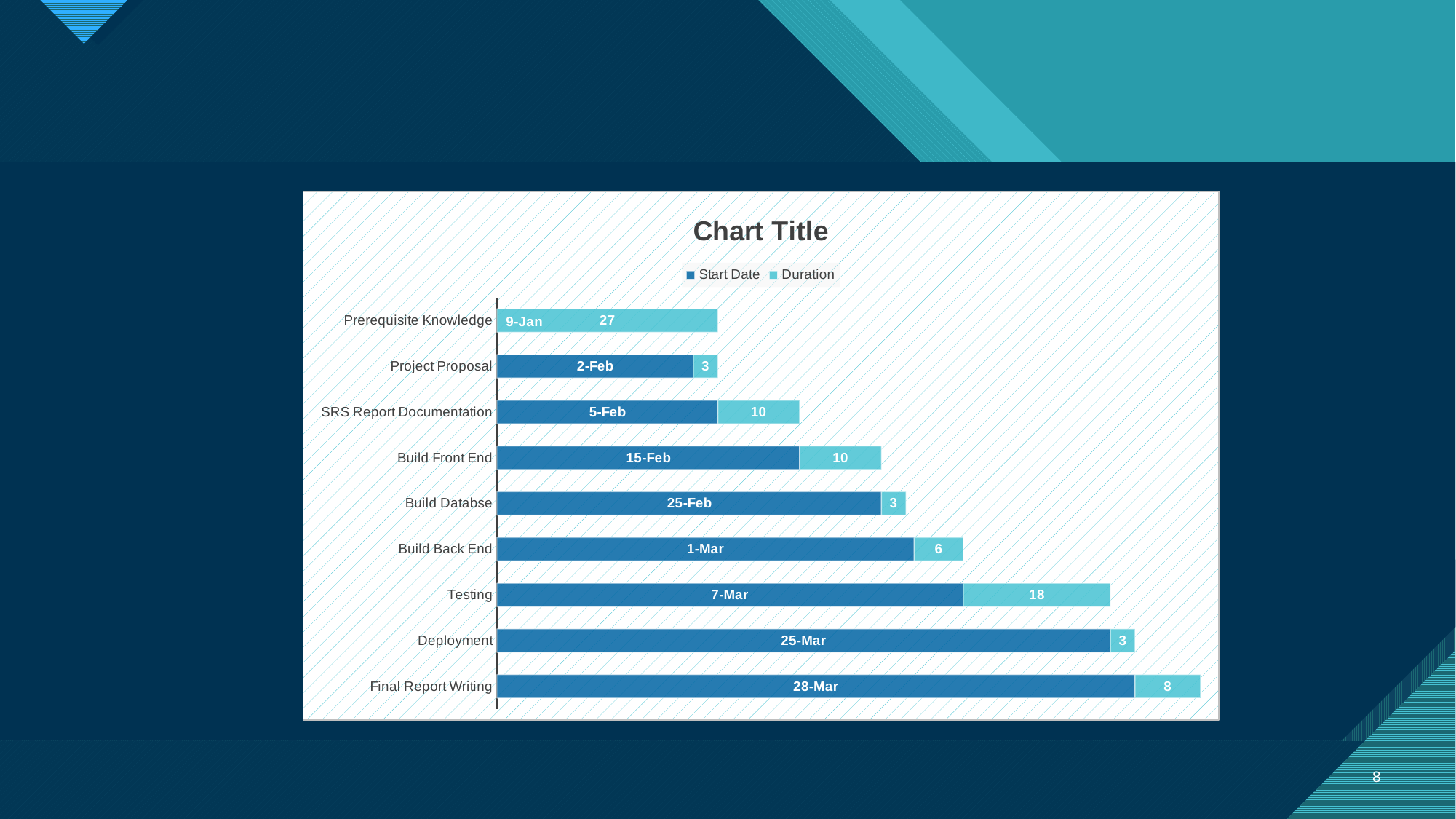

#

### Chart:

| Category |  | Duration |
|---|---|---|
| Prerequisite Knowledge | 44570.0 | 27.0 |
| Project Proposal | 44594.0 | 3.0 |
| SRS Report Documentation | 44597.0 | 10.0 |
| Build Front End | 44607.0 | 10.0 |
| Build Databse | 44617.0 | 3.0 |
| Build Back End | 44621.0 | 6.0 |
| Testing | 44627.0 | 18.0 |
| Deployment | 44645.0 | 3.0 |
| Final Report Writing | 44648.0 | 8.0 |
8